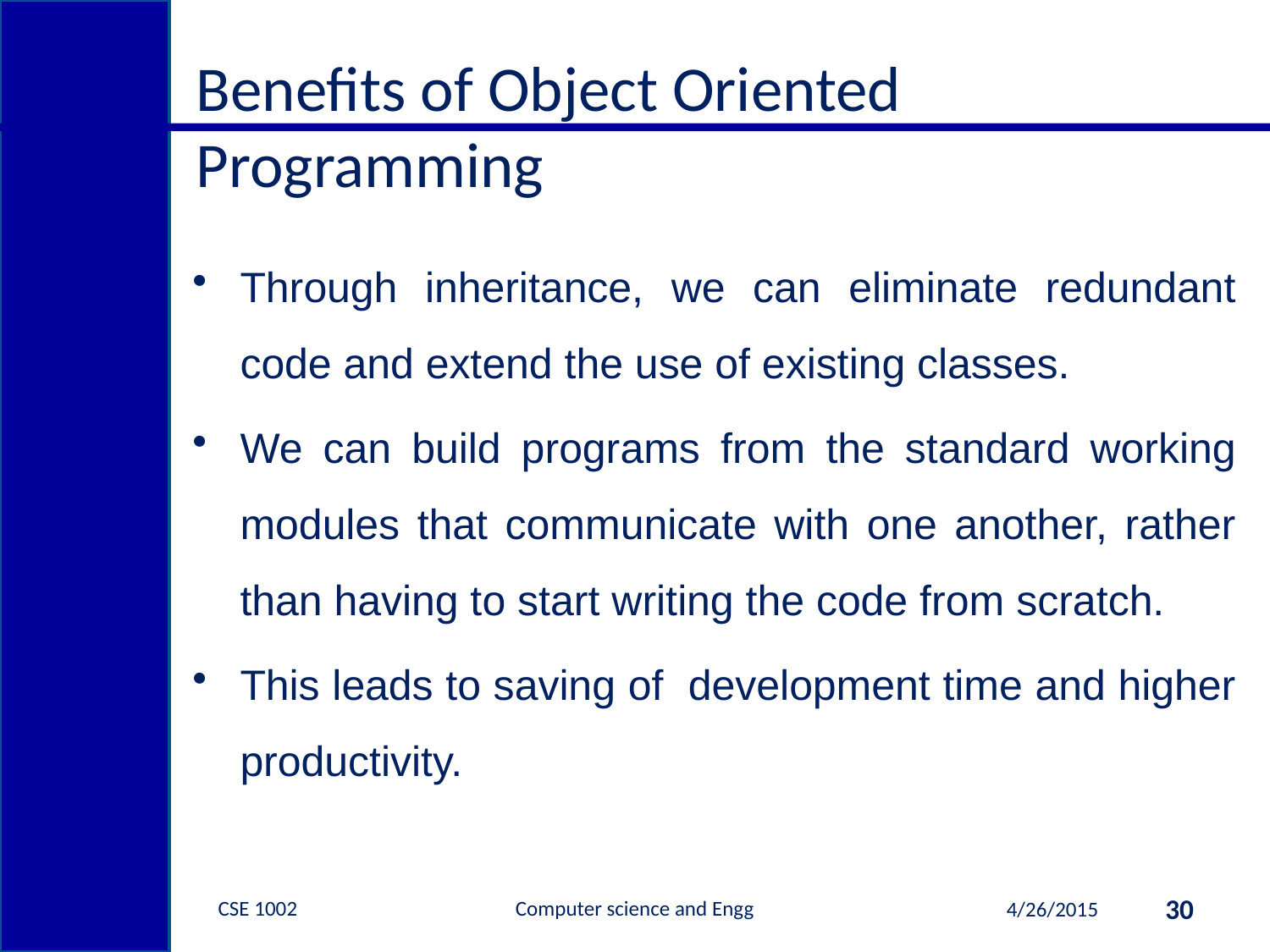

# Benefits of Object Oriented Programming
Through inheritance, we can eliminate redundant code and extend the use of existing classes.
We can build programs from the standard working modules that communicate with one another, rather than having to start writing the code from scratch.
This leads to saving of  development time and higher productivity.
CSE 1002                                             Computer science and Engg
30
4/26/2015